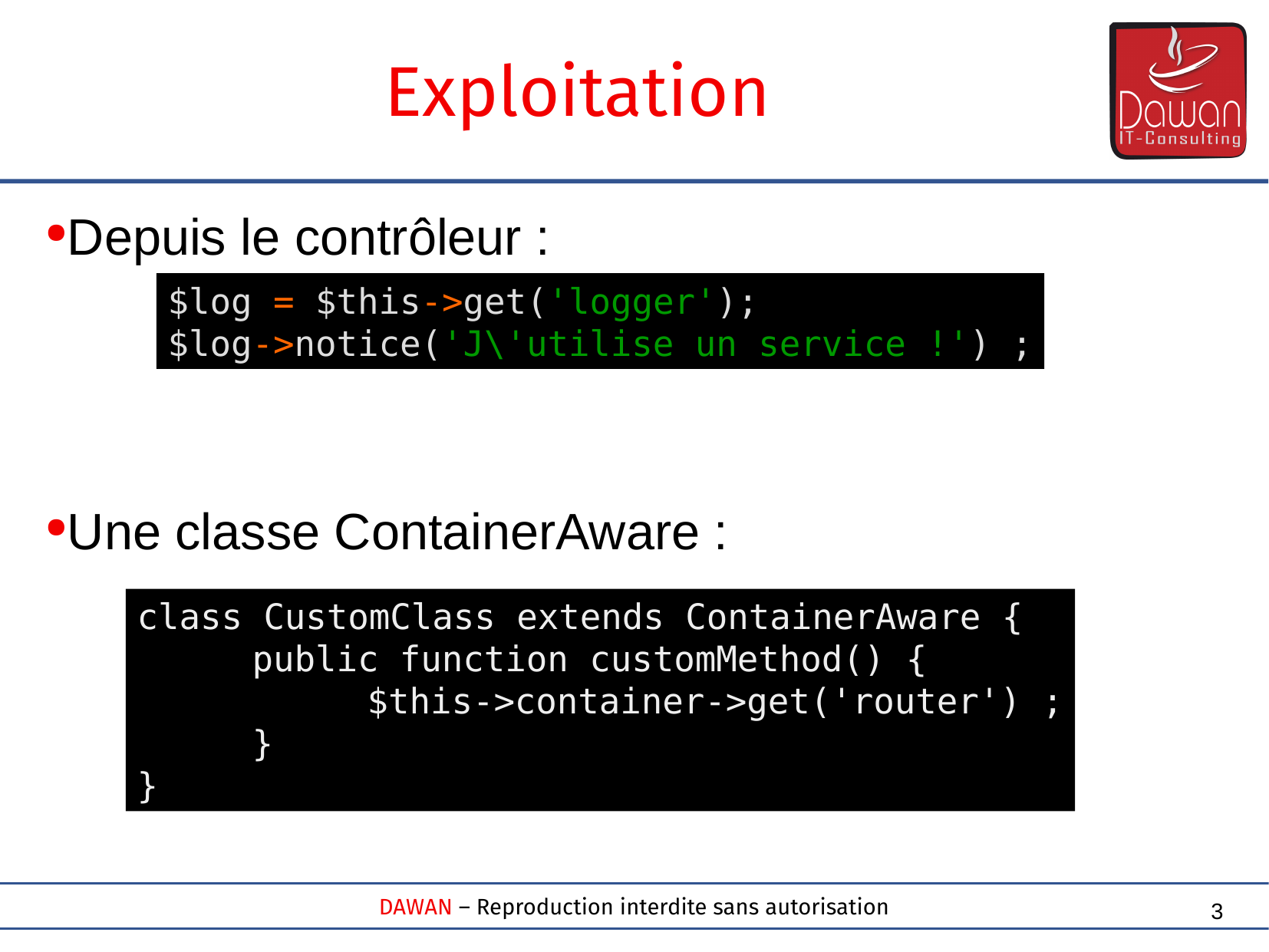

Exploitation
Depuis le contrôleur :
$log = $this->get('logger');
$log->notice('J\'utilise un service !') ;
Une classe ContainerAware :
class CustomClass extends ContainerAware {
	public function customMethod() {
		$this->container->get('router') ;
	}
}
3